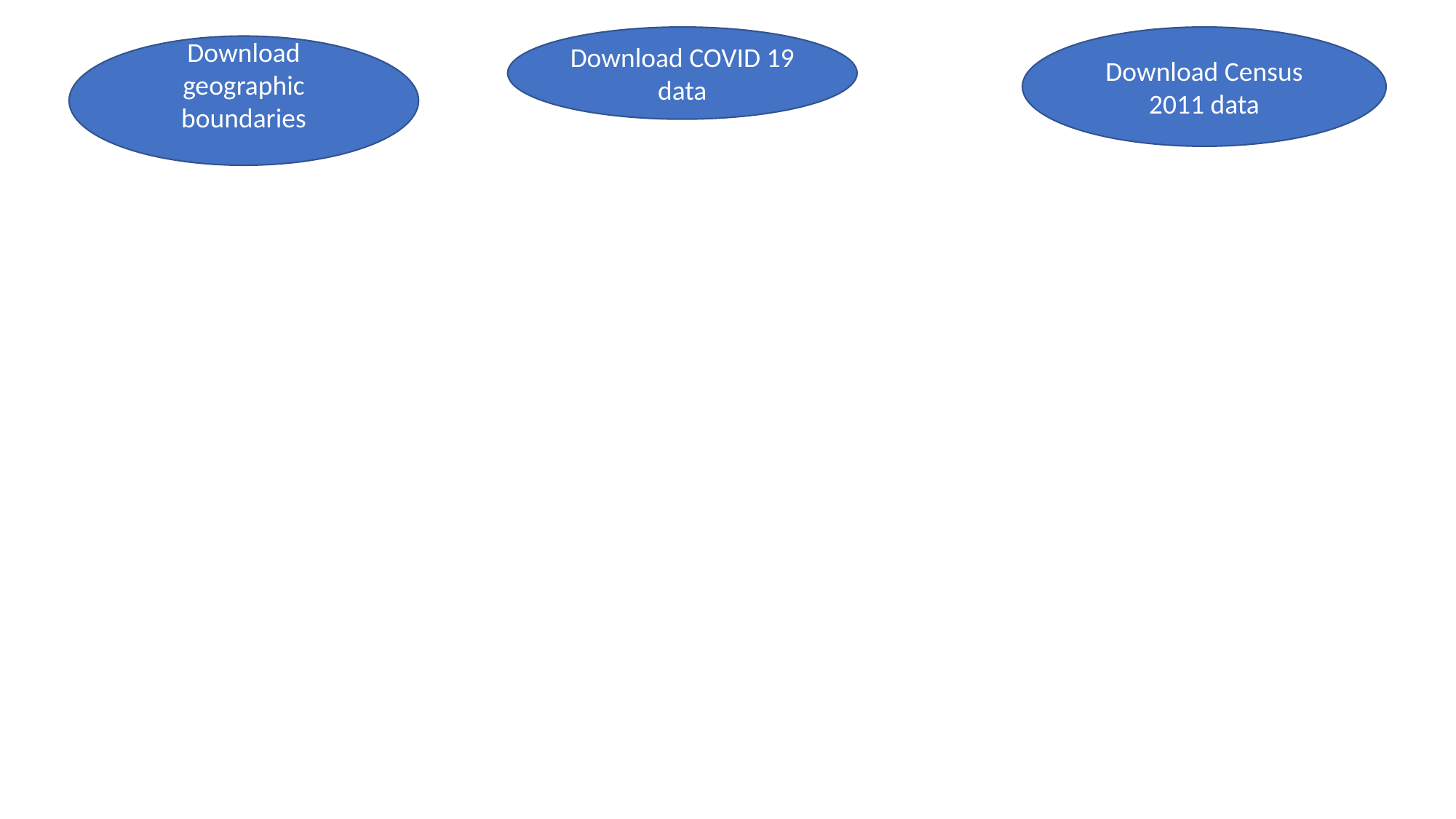

Download COVID 19 data
Download Census 2011 data
Download geographic boundaries